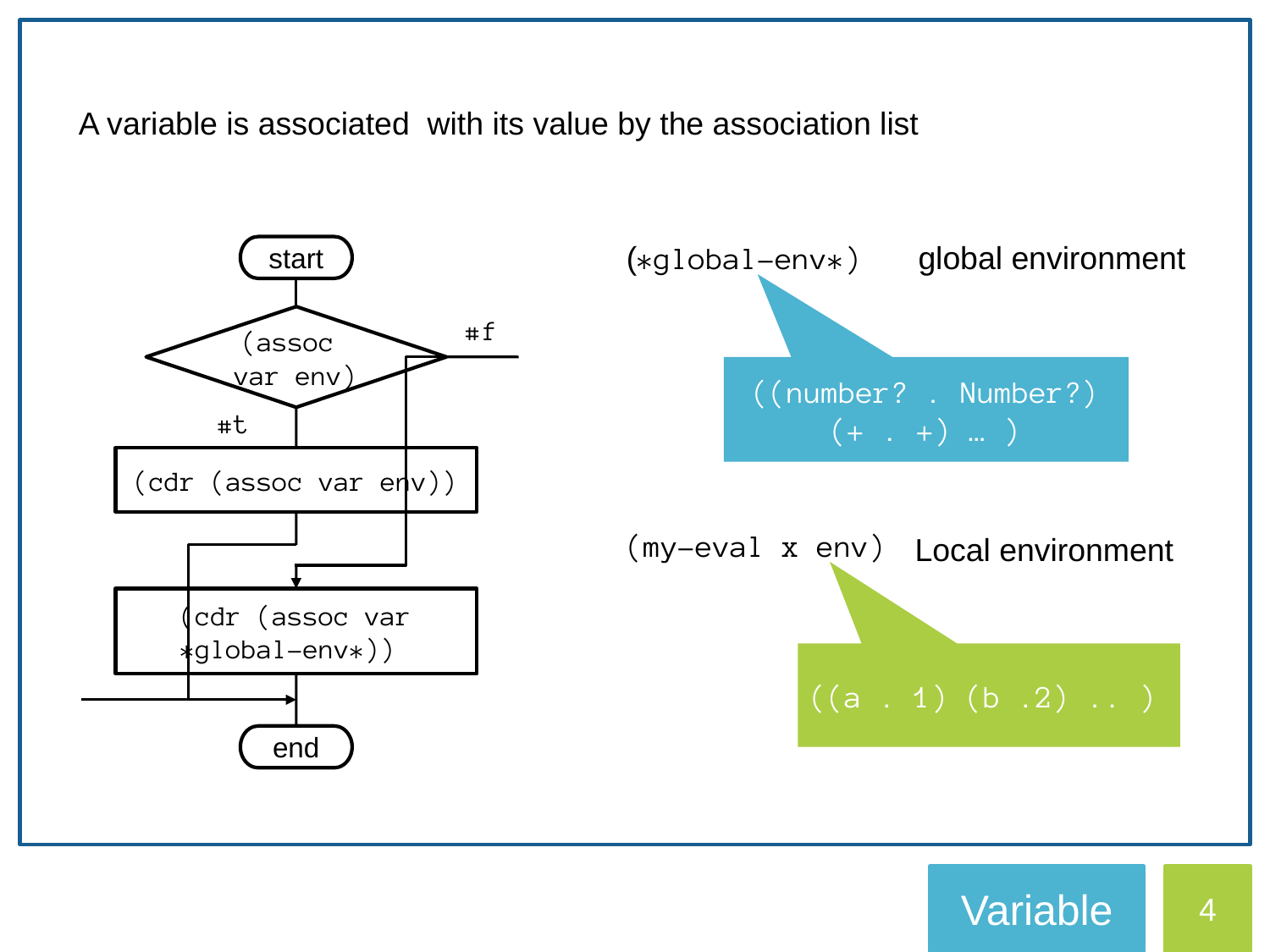

A variable is associated  with its value by the association list
(*global-env*)
global environment
start
(assoc
var env)
#f
((number? . Number?)
(+ . +) … )
#t
(cdr (assoc var env))
(my-eval x env)
Local environment
(cdr (assoc var *global-env*))
((a . 1) (b .2) .. )
end
4
Variable